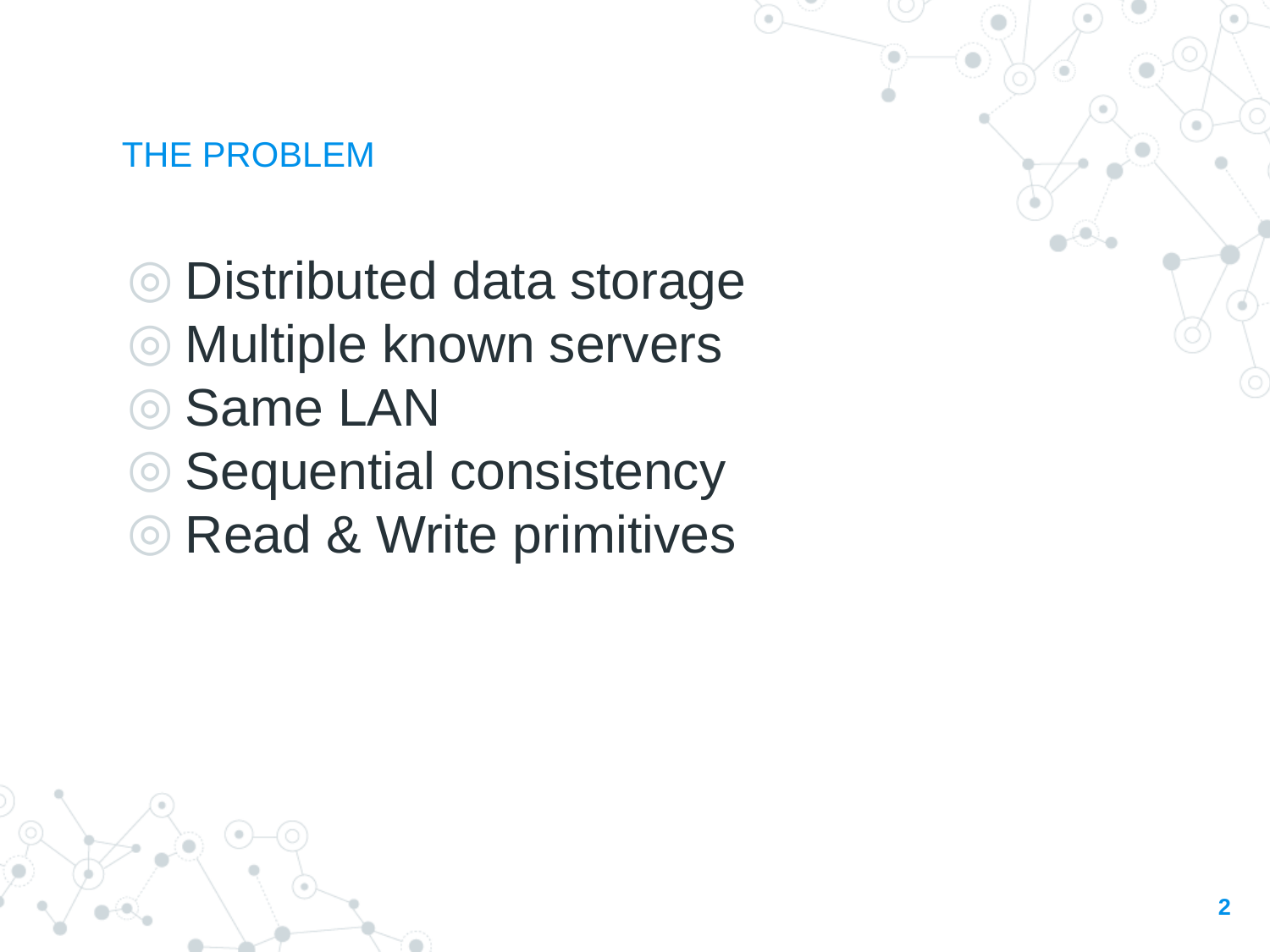

# THE PROBLEM
Distributed data storage
Multiple known servers
Same LAN
Sequential consistency
Read & Write primitives

2